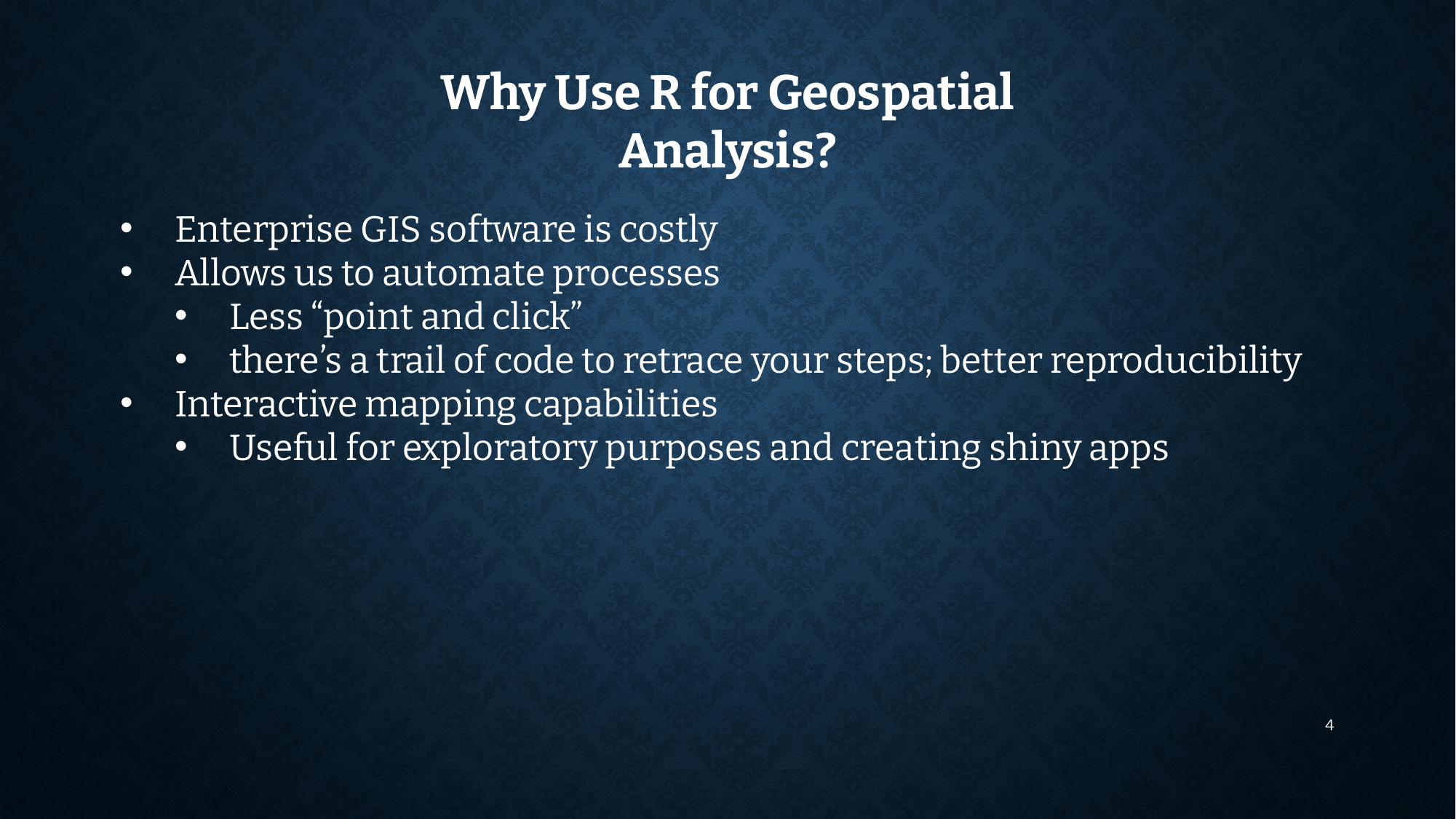

Why Use R for Geospatial Analysis?
Enterprise GIS software is costly
Allows us to automate processes
Less “point and click”
there’s a trail of code to retrace your steps; better reproducibility
Interactive mapping capabilities
Useful for exploratory purposes and creating shiny apps
4